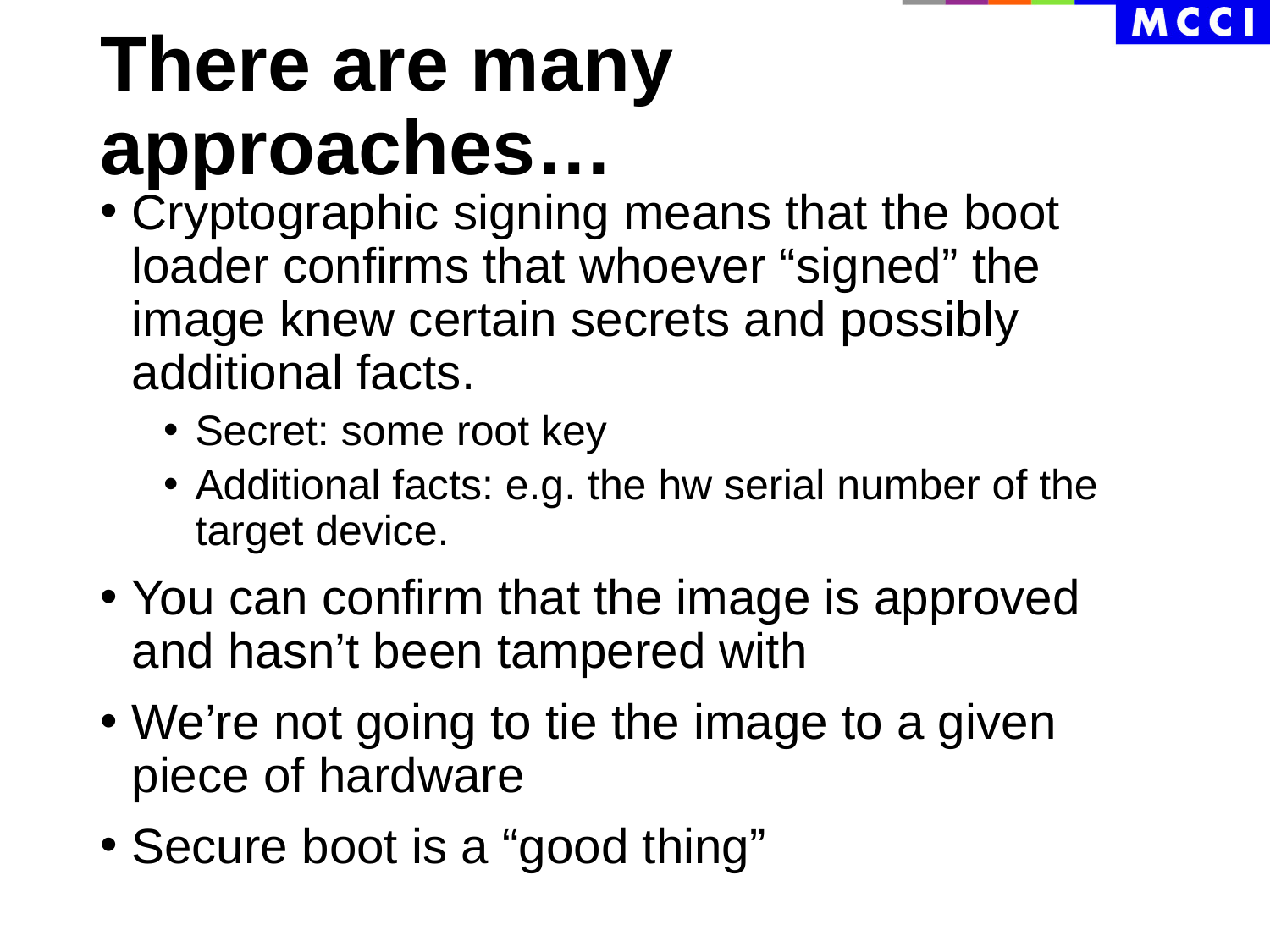

# There are many approaches…
Cryptographic signing means that the boot loader confirms that whoever “signed” the image knew certain secrets and possibly additional facts.
Secret: some root key
Additional facts: e.g. the hw serial number of the target device.
You can confirm that the image is approved and hasn’t been tampered with
We’re not going to tie the image to a given piece of hardware
Secure boot is a “good thing”